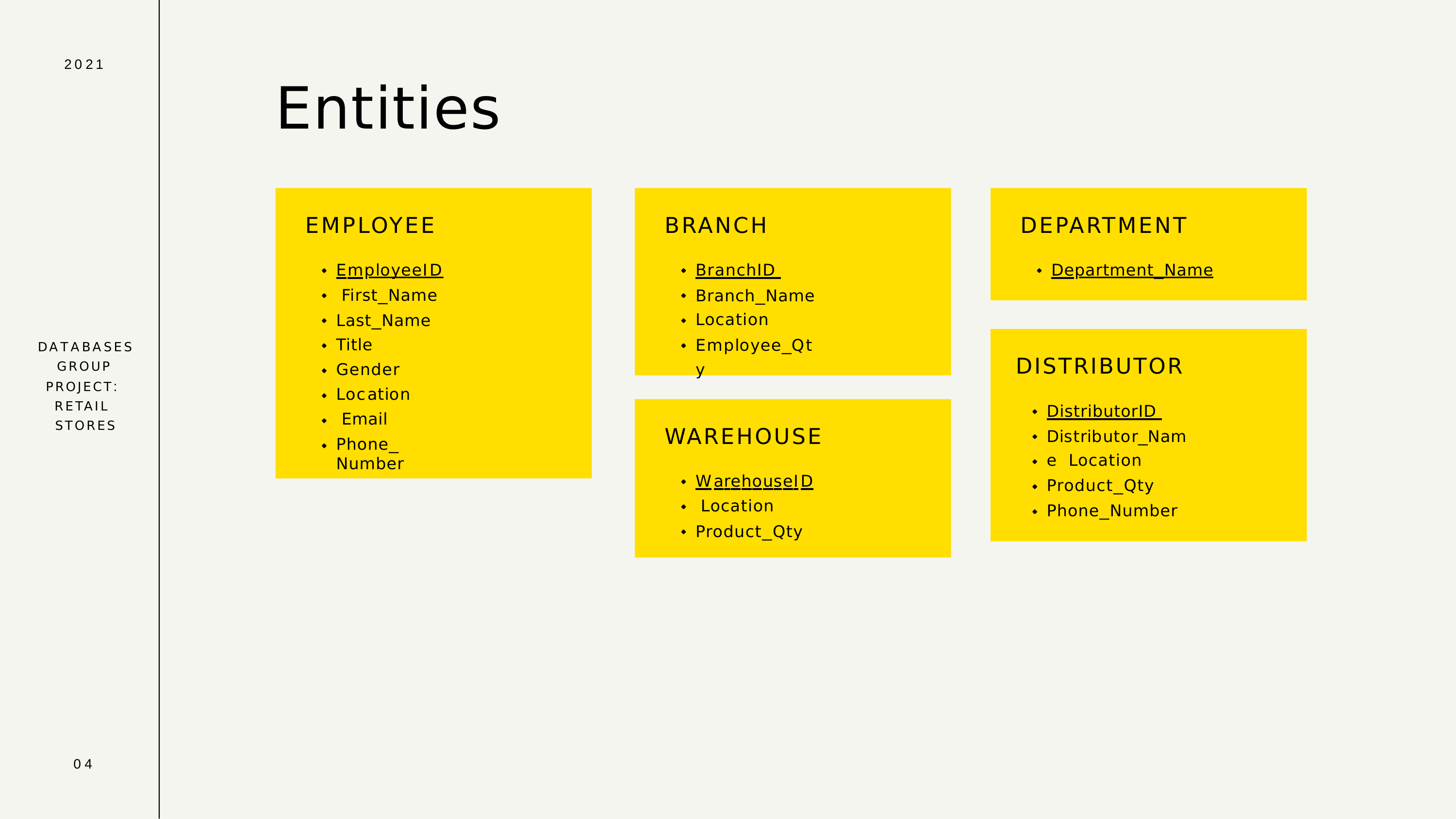

2021
# Entities

DEPARTMENT

Department_Name

BRANCH
BranchID  Branch_Name  Location  Employee_Qty

EMPLOYEE
EmployeeID  First_Name  Last_Name  Title
Gender  Location  Email
Phone_Number

DISTRIBUTOR
DistributorID  Distributor_Name  Location  Product_Qty  Phone_Number
DATABASES  GROUP  PROJECT:  RETAIL  STORES

WAREHOUSE
WarehouseID  Location  Product_Qty
04